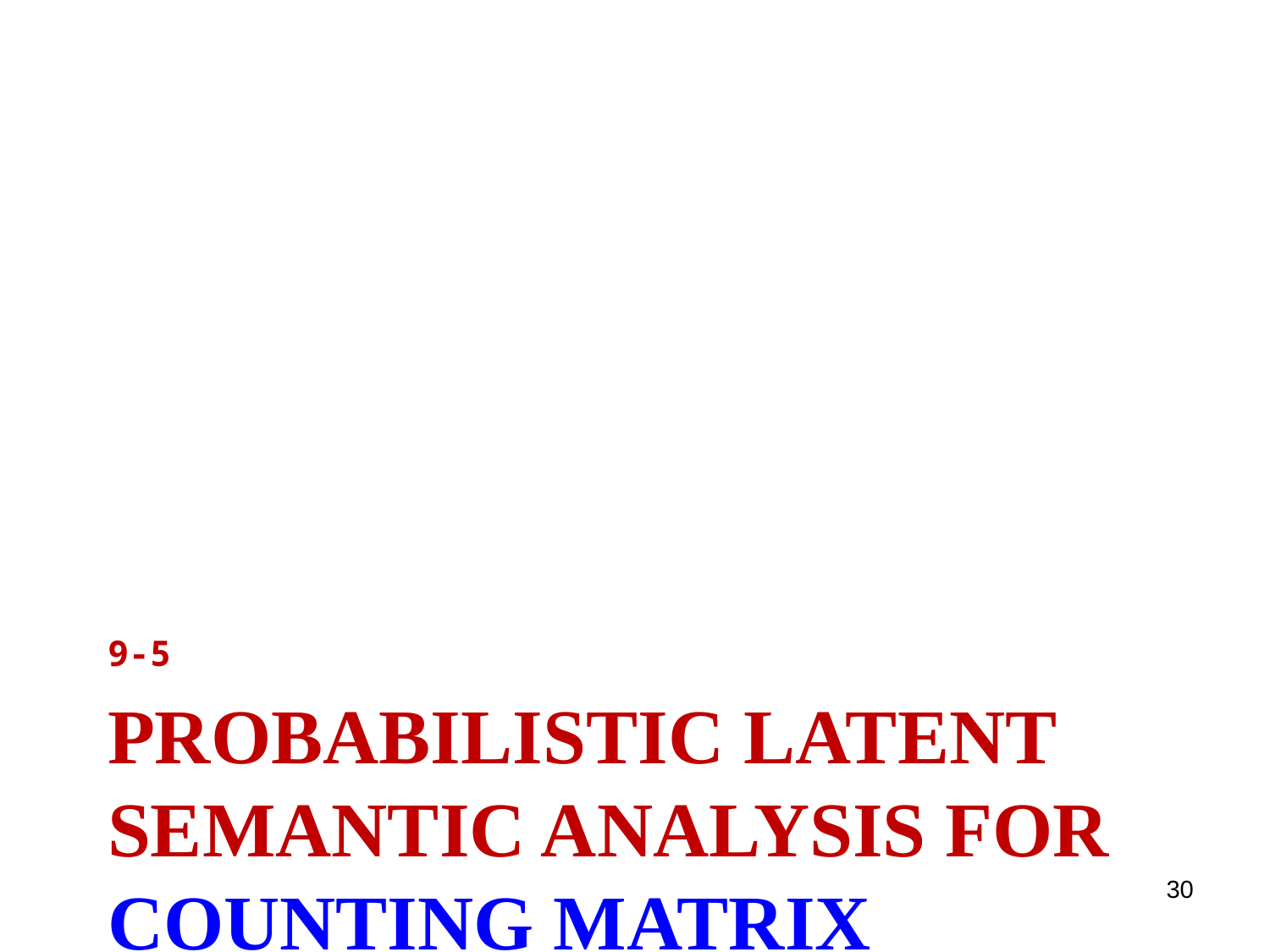

9-5
# Probabilistic Latent Semantic Analysis for Counting matrix
30